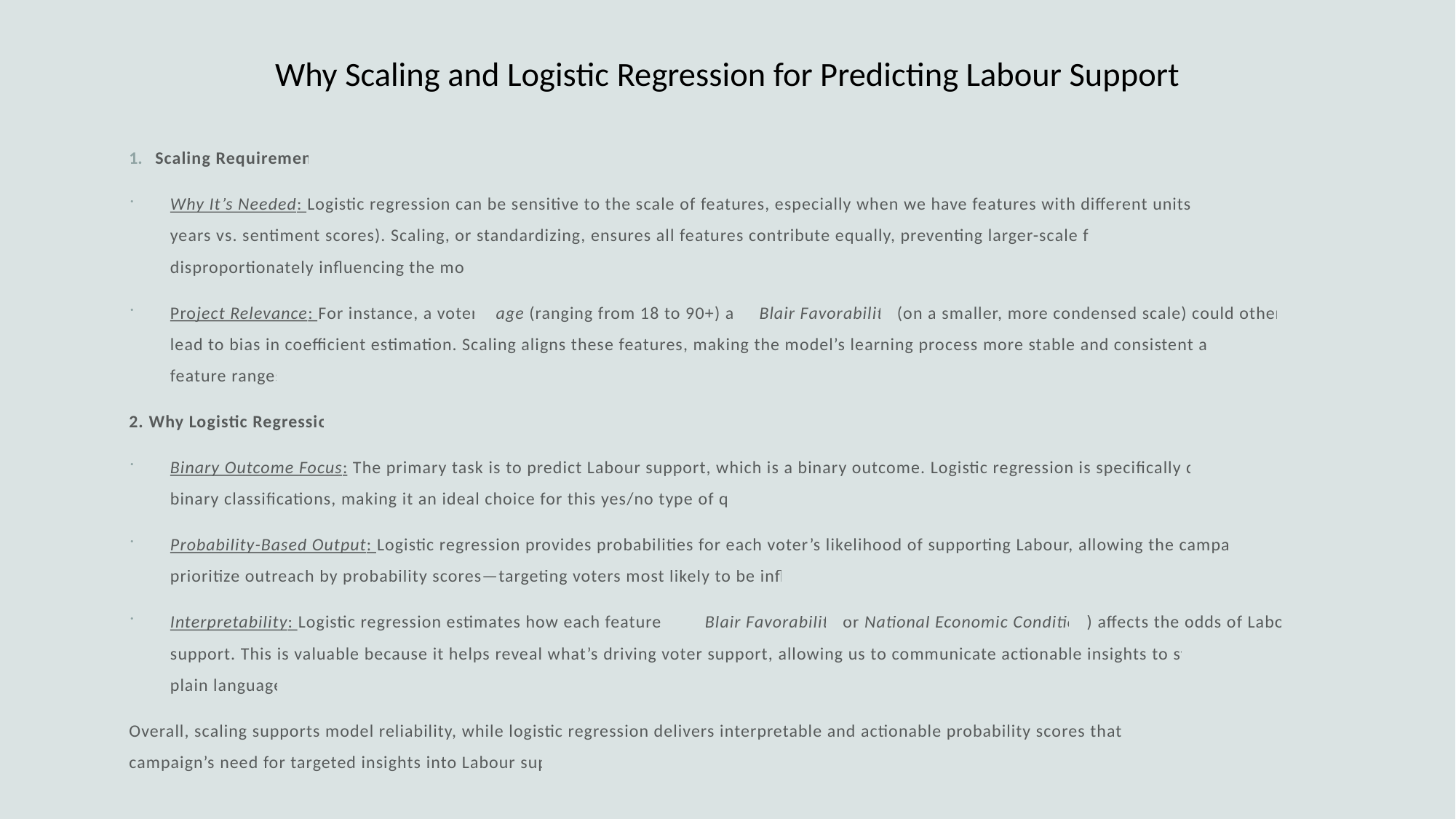

# Why Scaling and Logistic Regression for Predicting Labour Support
Scaling Requirement:
Why It’s Needed: Logistic regression can be sensitive to the scale of features, especially when we have features with different units (e.g., age in years vs. sentiment scores). Scaling, or standardizing, ensures all features contribute equally, preventing larger-scale features from disproportionately influencing the model.
Project Relevance: For instance, a voter’s age (ranging from 18 to 90+) and Blair Favorability (on a smaller, more condensed scale) could otherwise lead to bias in coefficient estimation. Scaling aligns these features, making the model’s learning process more stable and consistent across different feature ranges.
2. Why Logistic Regression:
Binary Outcome Focus: The primary task is to predict Labour support, which is a binary outcome. Logistic regression is specifically designed for binary classifications, making it an ideal choice for this yes/no type of question.
Probability-Based Output: Logistic regression provides probabilities for each voter’s likelihood of supporting Labour, allowing the campaign team to prioritize outreach by probability scores—targeting voters most likely to be influenced.
Interpretability: Logistic regression estimates how each feature (like Blair Favorability or National Economic Condition) affects the odds of Labour support. This is valuable because it helps reveal what’s driving voter support, allowing us to communicate actionable insights to stakeholders in plain language.
Overall, scaling supports model reliability, while logistic regression delivers interpretable and actionable probability scores that align with the campaign’s need for targeted insights into Labour support.